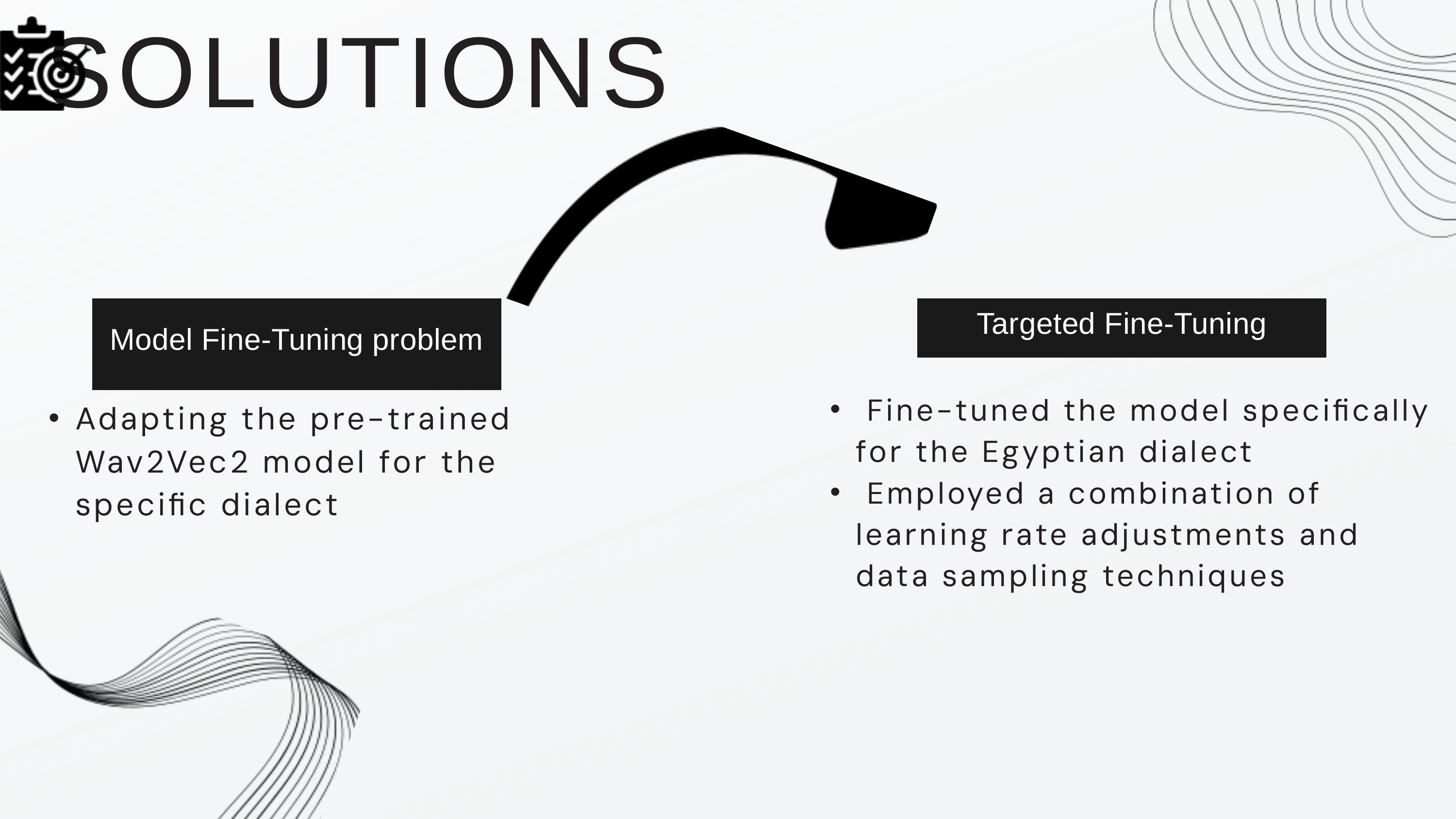

SOLUTIONS

Model Fine-Tuning problem

Targeted Fine-Tuning
 Fine-tuned the model specifically for the Egyptian dialect
 Employed a combination of learning rate adjustments and data sampling techniques
Adapting the pre-trained Wav2Vec2 model for the specific dialect